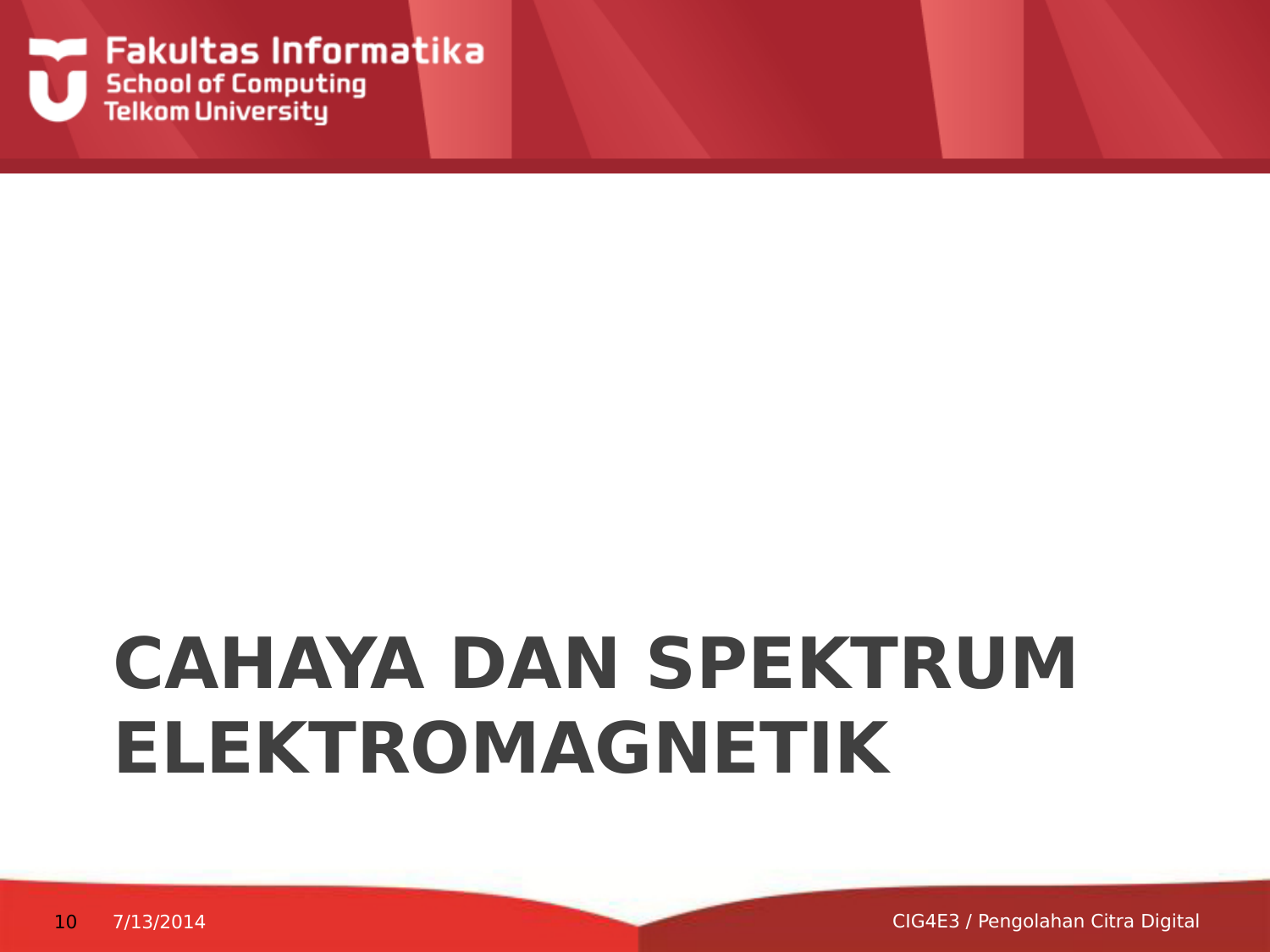

# Cahaya dan spektrum elektromagnetik
10
7/13/2014